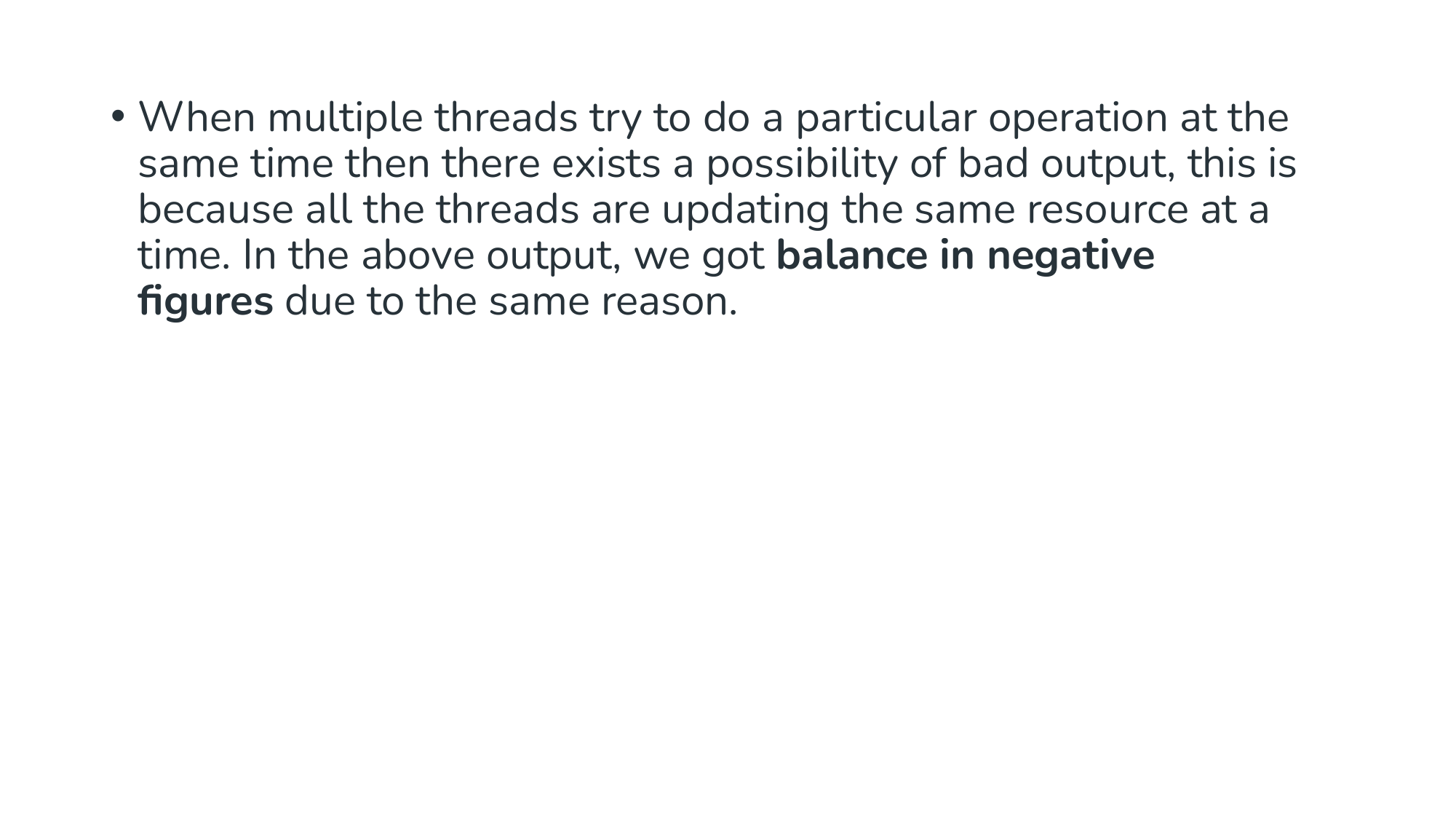

When multiple threads try to do a particular operation at the same time then there exists a possibility of bad output, this is because all the threads are updating the same resource at a time. In the above output, we got balance in negative figures due to the same reason.